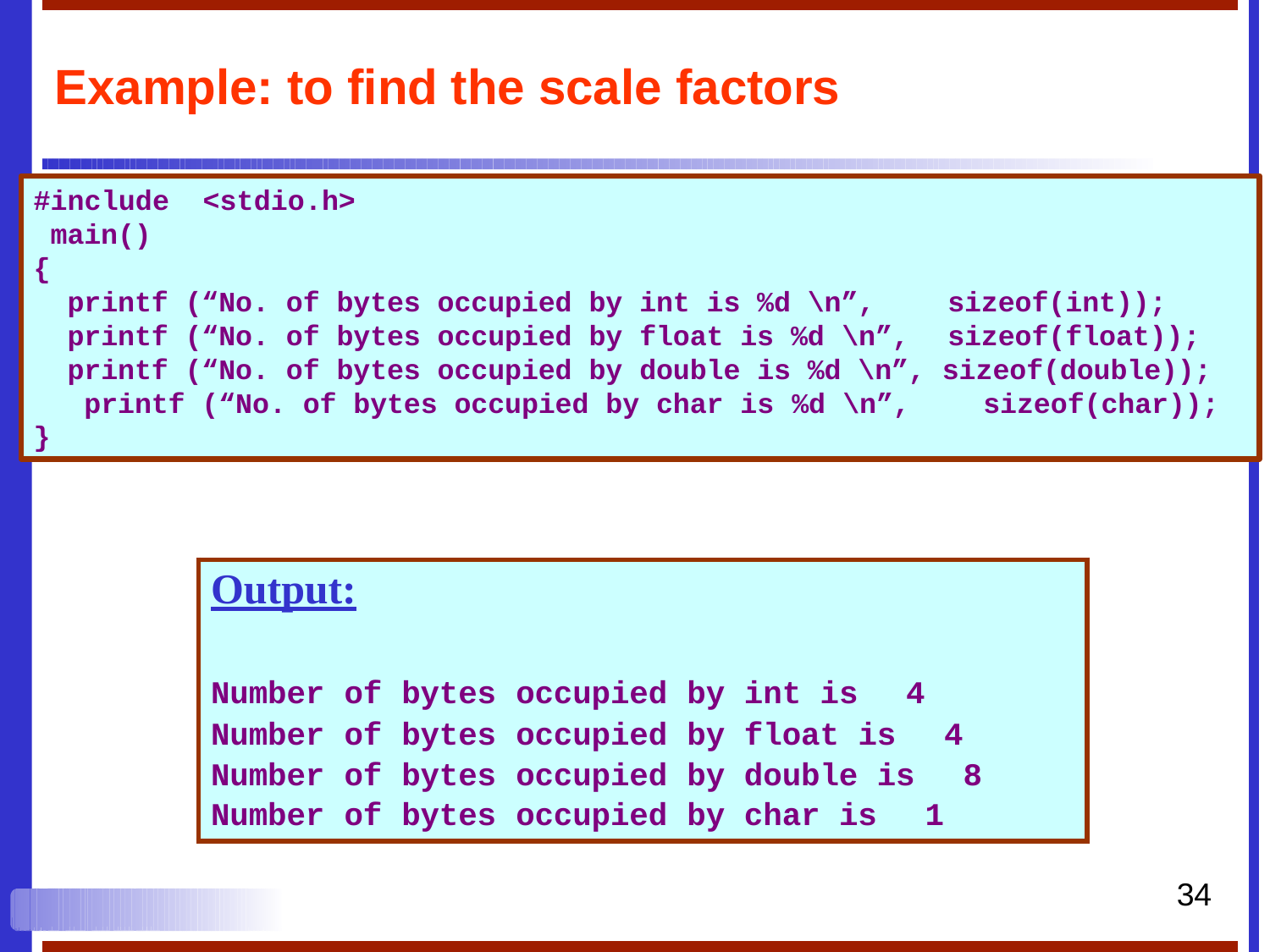

# Example: to find the scale factors

#include  main()
{
<stdio.h>
printf (“No. of bytes occupied by int is %d \n”,  printf (“No. of bytes occupied by float is %d \n”,
sizeof(int));  sizeof(float));
printf (“No. of bytes occupied by double is %d \n”, sizeof(double));  printf (“No. of bytes occupied by char is %d \n”,	sizeof(char));
}

| Output: |  |  |  |  |  |
| --- | --- | --- | --- | --- | --- |
| Number | of | bytes | occupied | by | int is 4 |
| Number | of | bytes | occupied | by | float is 4 |
| Number | of | bytes | occupied | by | double is 8 |
| Number | of | bytes | occupied | by | char is 1 |
34